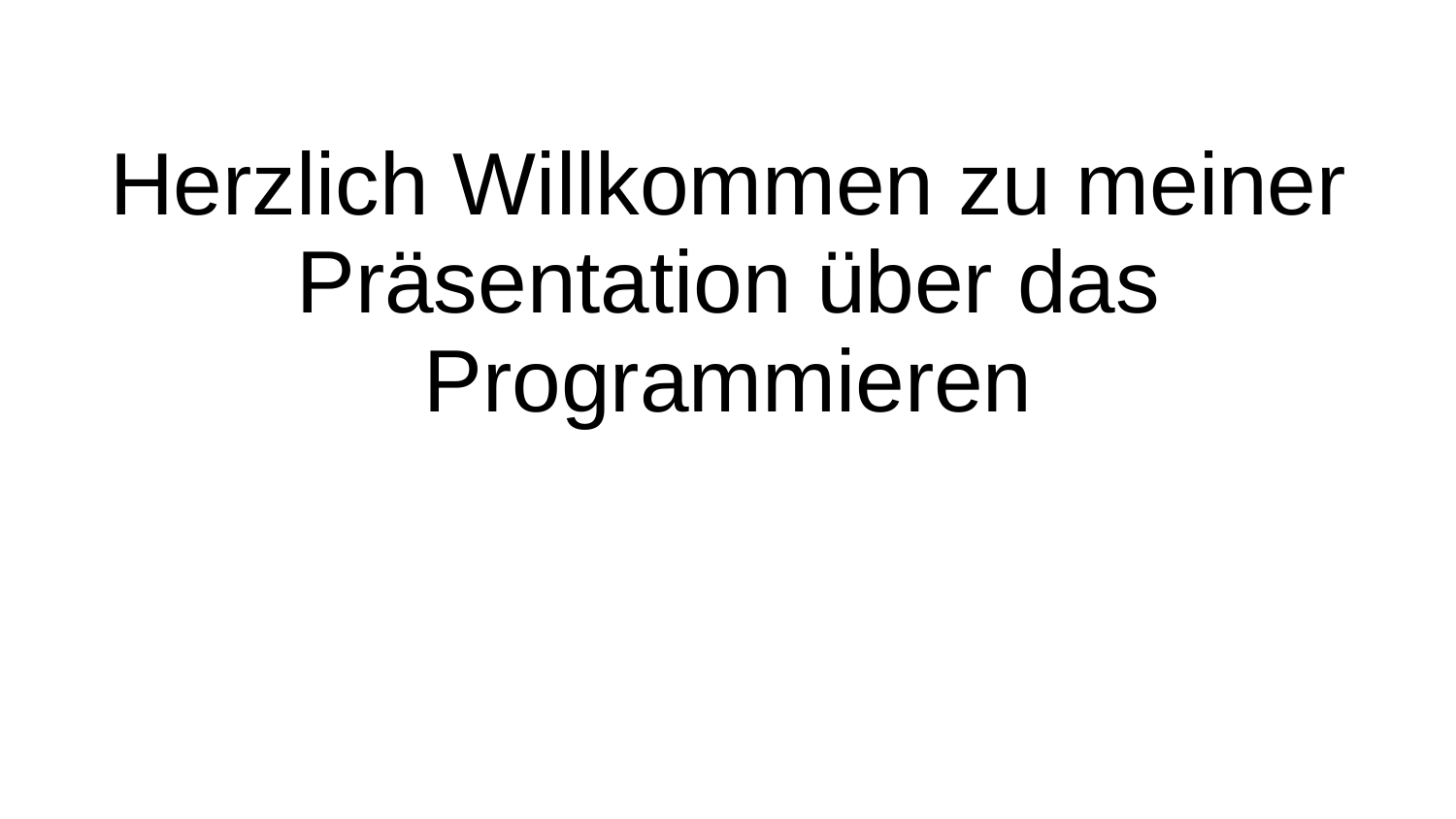

# Herzlich Willkommen zu meiner Präsentation über das Programmieren